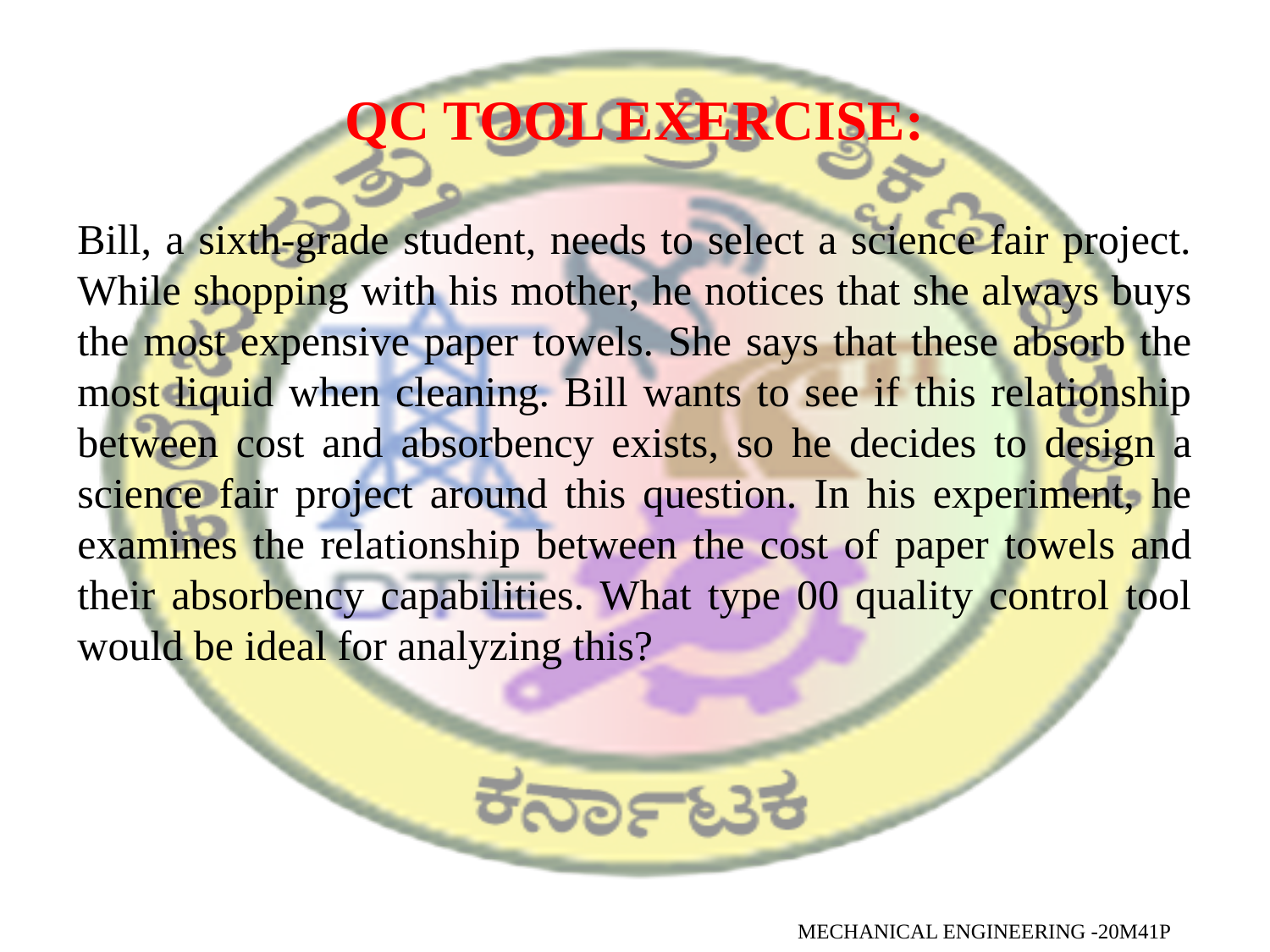

# QC TOOL EXERCISE:
Bill, a sixth-grade student, needs to select a science fair project. While shopping with his mother, he notices that she always buys the most expensive paper towels. She says that these absorb the most liquid when cleaning. Bill wants to see if this relationship between cost and absorbency exists, so he decides to design a science fair project around this question. In his experiment, he examines the relationship between the cost of paper towels and their absorbency capabilities. What type 00 quality control tool would be ideal for analyzing this?

MECHANICAL ENGINEERING -20M41P